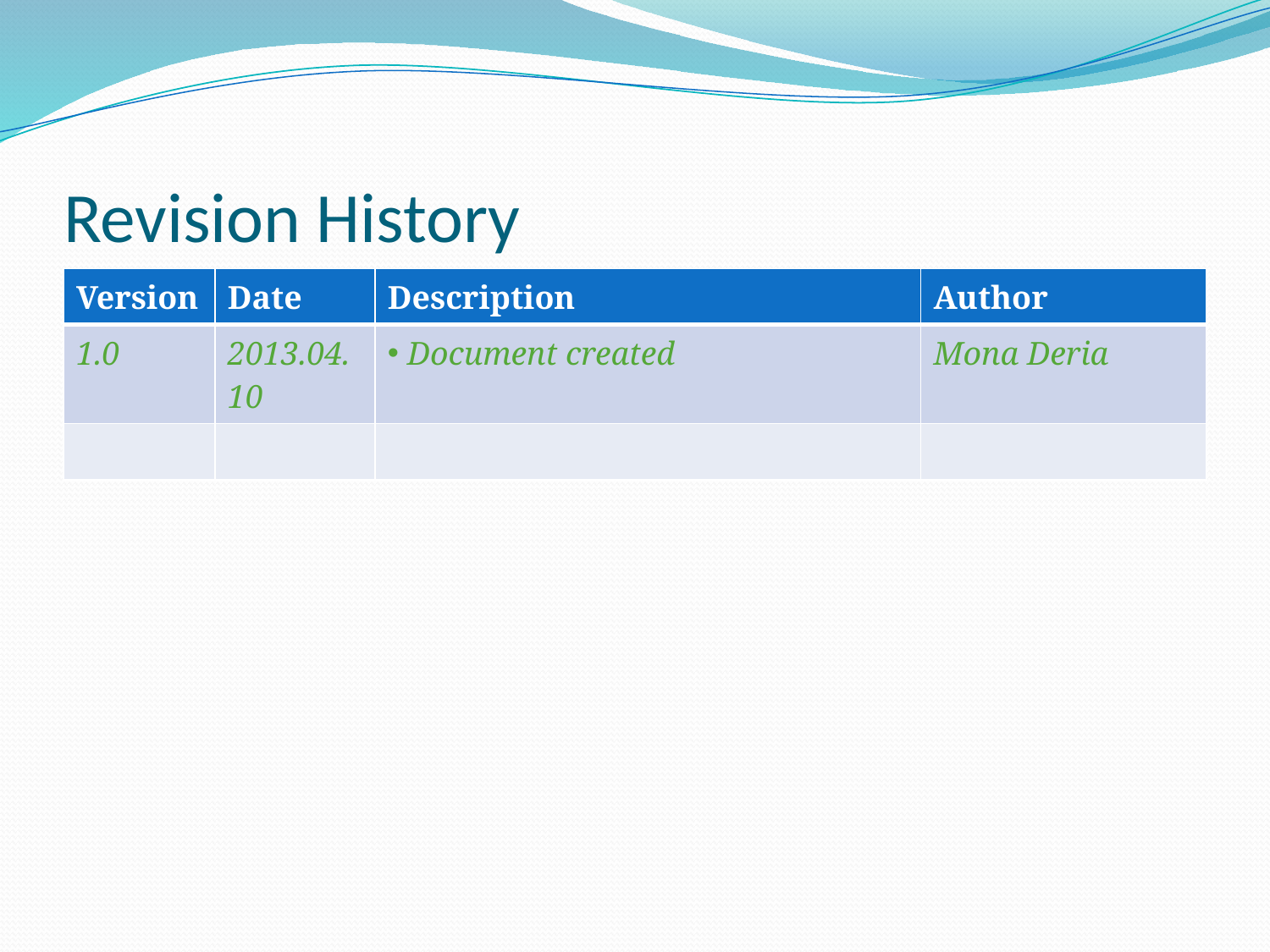

# Revision History
| Version | Date | Description | Author |
| --- | --- | --- | --- |
| 1.0 | 2013.04.10 | Document created | Mona Deria |
|  |  |  |  |